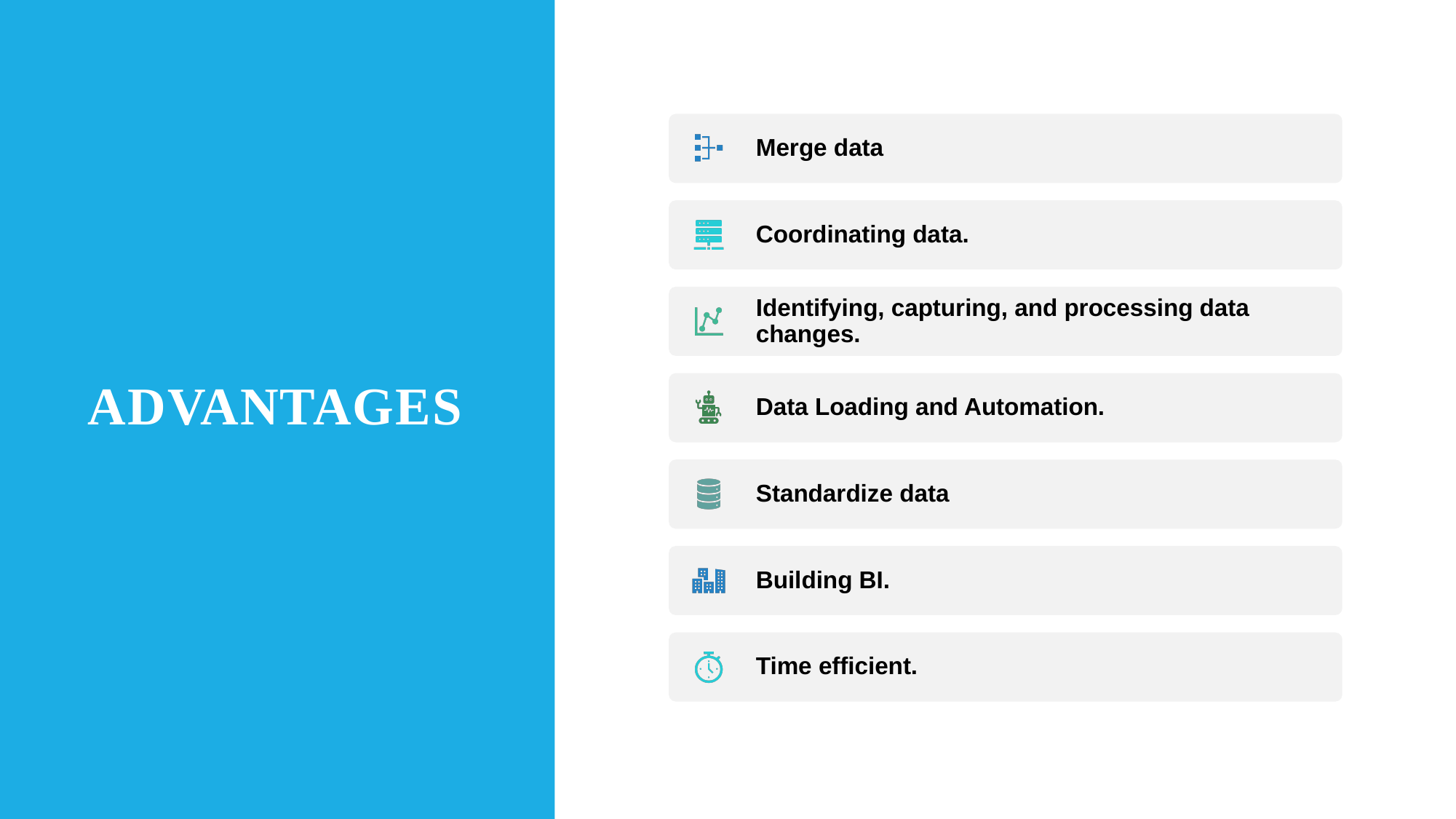

# Advantages
Merge data
Coordinating data.
Identifying, capturing, and processing data changes.
Data Loading and Automation.
Standardize data
Building BI.
Time efficient.